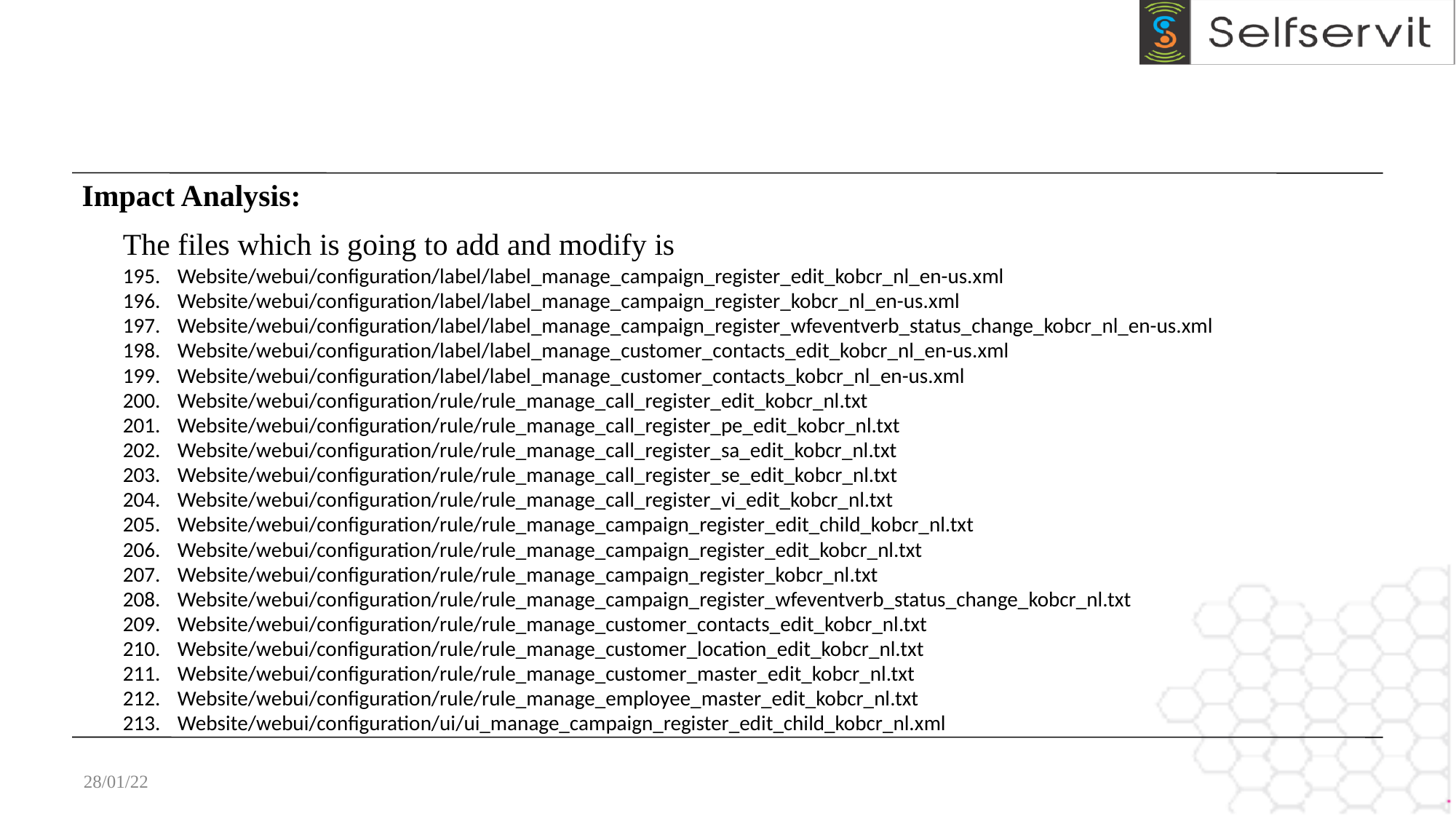

Impact Analysis:
The files which is going to add and modify is
Website/webui/configuration/label/label_manage_campaign_register_edit_kobcr_nl_en-us.xml
Website/webui/configuration/label/label_manage_campaign_register_kobcr_nl_en-us.xml
Website/webui/configuration/label/label_manage_campaign_register_wfeventverb_status_change_kobcr_nl_en-us.xml
Website/webui/configuration/label/label_manage_customer_contacts_edit_kobcr_nl_en-us.xml
Website/webui/configuration/label/label_manage_customer_contacts_kobcr_nl_en-us.xml
Website/webui/configuration/rule/rule_manage_call_register_edit_kobcr_nl.txt
Website/webui/configuration/rule/rule_manage_call_register_pe_edit_kobcr_nl.txt
Website/webui/configuration/rule/rule_manage_call_register_sa_edit_kobcr_nl.txt
Website/webui/configuration/rule/rule_manage_call_register_se_edit_kobcr_nl.txt
Website/webui/configuration/rule/rule_manage_call_register_vi_edit_kobcr_nl.txt
Website/webui/configuration/rule/rule_manage_campaign_register_edit_child_kobcr_nl.txt
Website/webui/configuration/rule/rule_manage_campaign_register_edit_kobcr_nl.txt
Website/webui/configuration/rule/rule_manage_campaign_register_kobcr_nl.txt
Website/webui/configuration/rule/rule_manage_campaign_register_wfeventverb_status_change_kobcr_nl.txt
Website/webui/configuration/rule/rule_manage_customer_contacts_edit_kobcr_nl.txt
Website/webui/configuration/rule/rule_manage_customer_location_edit_kobcr_nl.txt
Website/webui/configuration/rule/rule_manage_customer_master_edit_kobcr_nl.txt
Website/webui/configuration/rule/rule_manage_employee_master_edit_kobcr_nl.txt
Website/webui/configuration/ui/ui_manage_campaign_register_edit_child_kobcr_nl.xml
28/01/22